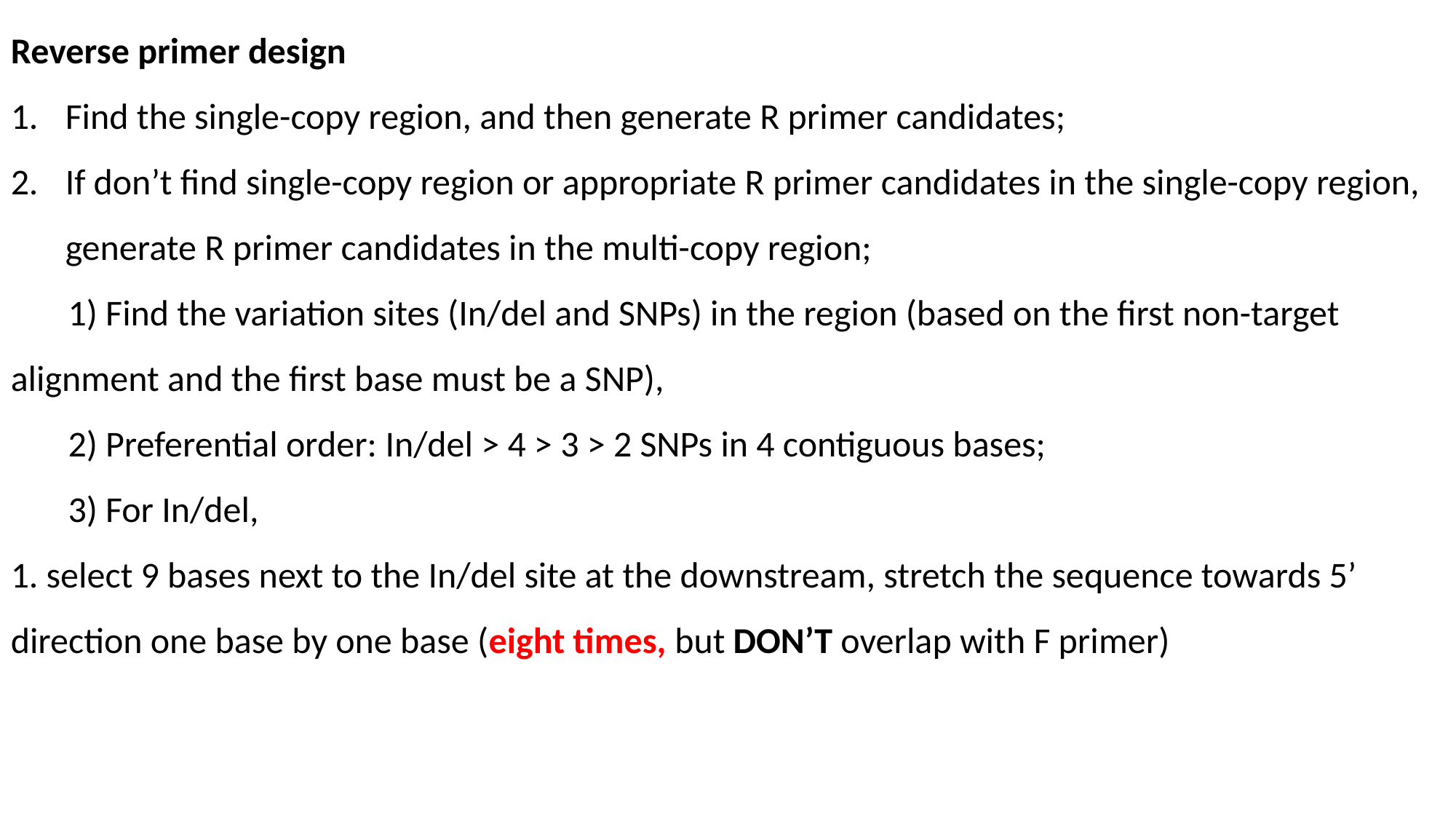

Reverse primer design
Find the single-copy region, and then generate R primer candidates;
If don’t find single-copy region or appropriate R primer candidates in the single-copy region, generate R primer candidates in the multi-copy region;
       1) Find the variation sites (In/del and SNPs) in the region (based on the first non-target alignment and the first base must be a SNP),
       2) Preferential order: In/del > 4 > 3 > 2 SNPs in 4 contiguous bases;
       3) For In/del,
1. select 9 bases next to the In/del site at the downstream, stretch the sequence towards 5’ direction one base by one base (eight times, but DON’T overlap with F primer)